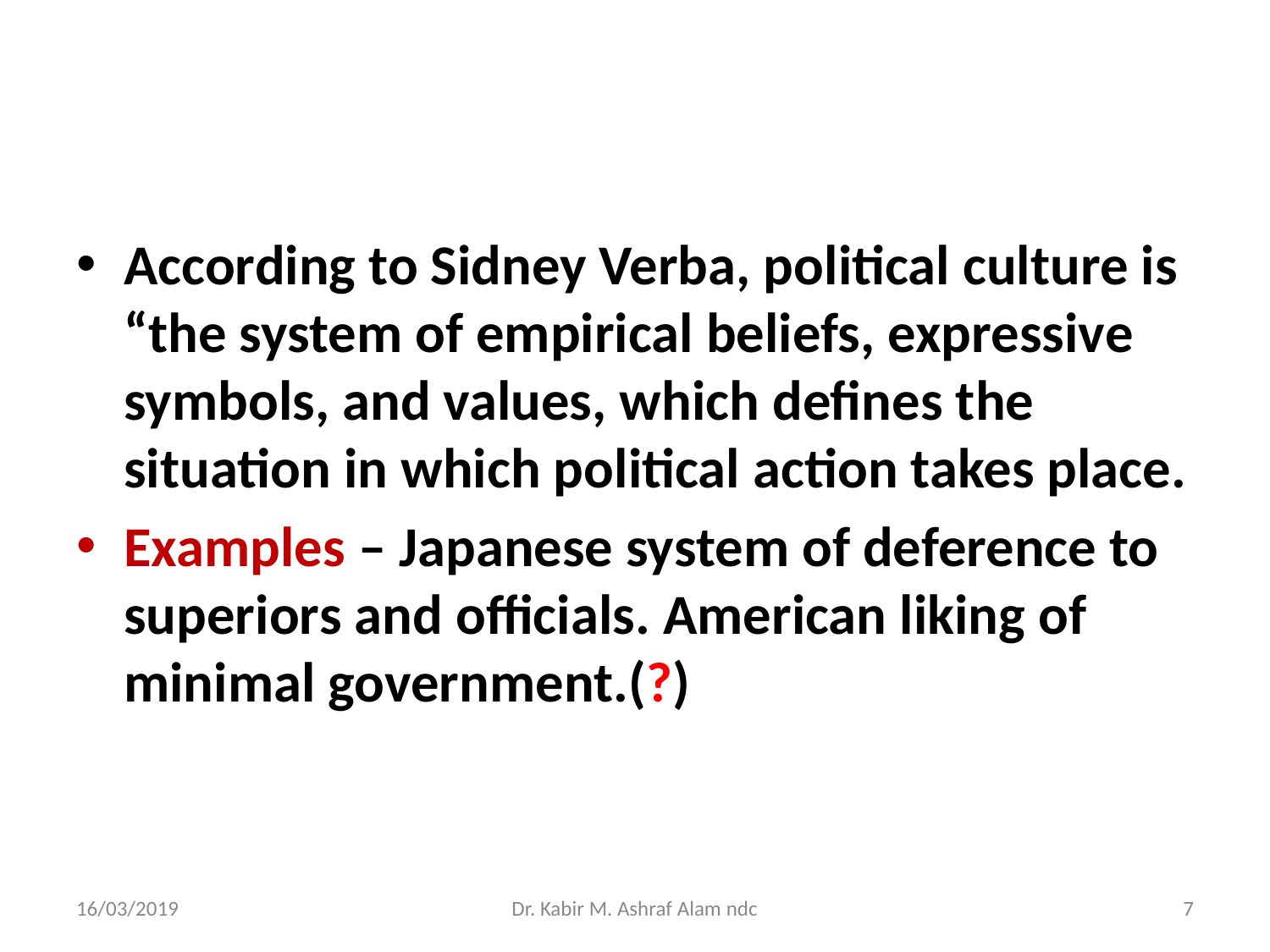

#
According to Sidney Verba, political culture is “the system of empirical beliefs, expressive symbols, and values, which defines the situation in which political action takes place.
Examples – Japanese system of deference to superiors and officials. American liking of minimal government.(?)

16/03/2019
Dr. Kabir M. Ashraf Alam ndc
7